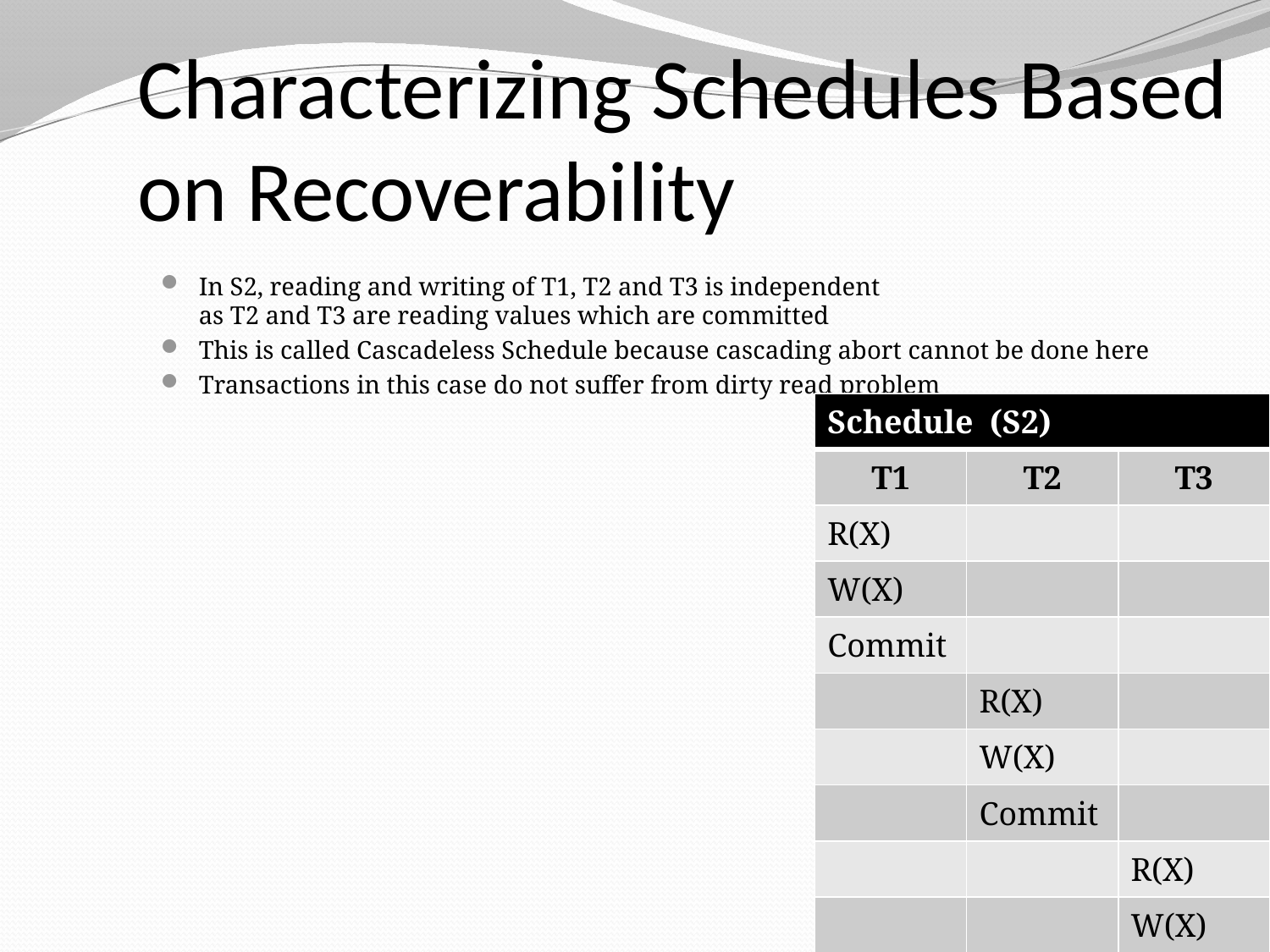

Characterizing Schedules Based on Recoverability
In S2, reading and writing of T1, T2 and T3 is independent
as T2 and T3 are reading values which are committed
This is called Cascadeless Schedule because cascading abort cannot be done here
Transactions in this case do not suffer from dirty read problem

| Schedule (S2) |  |  |
| --- | --- | --- |
| T1 | T2 | T3 |
| R(X) |  |  |
| W(X) |  |  |
| Commit |  |  |
|  | R(X) |  |
|  | W(X) |  |
|  | Commit |  |
|  |  | R(X) |
|  |  | W(X) |
|  |  | Commit |